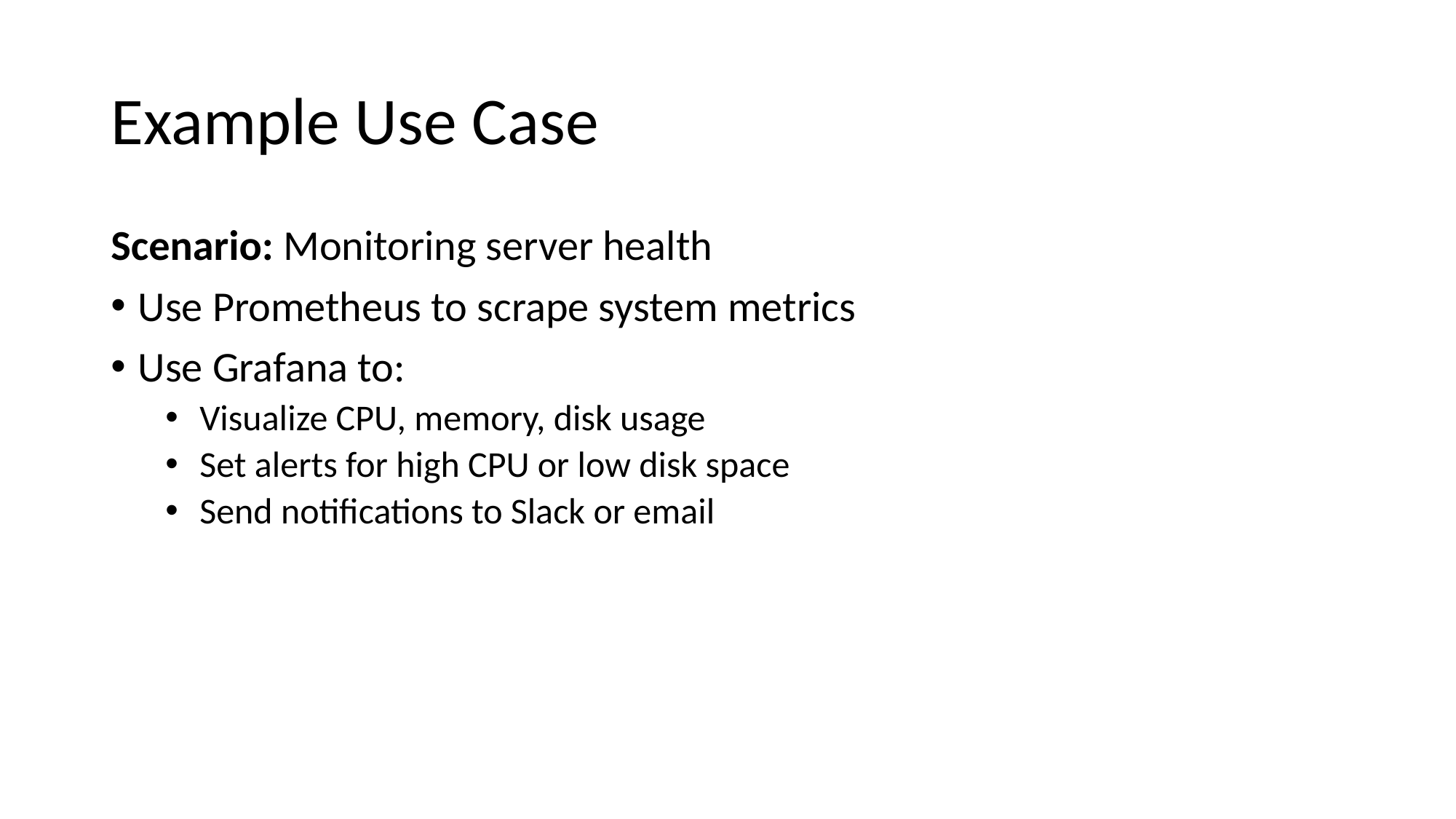

# Example Use Case
Scenario: Monitoring server health
Use Prometheus to scrape system metrics
Use Grafana to:
Visualize CPU, memory, disk usage
Set alerts for high CPU or low disk space
Send notifications to Slack or email